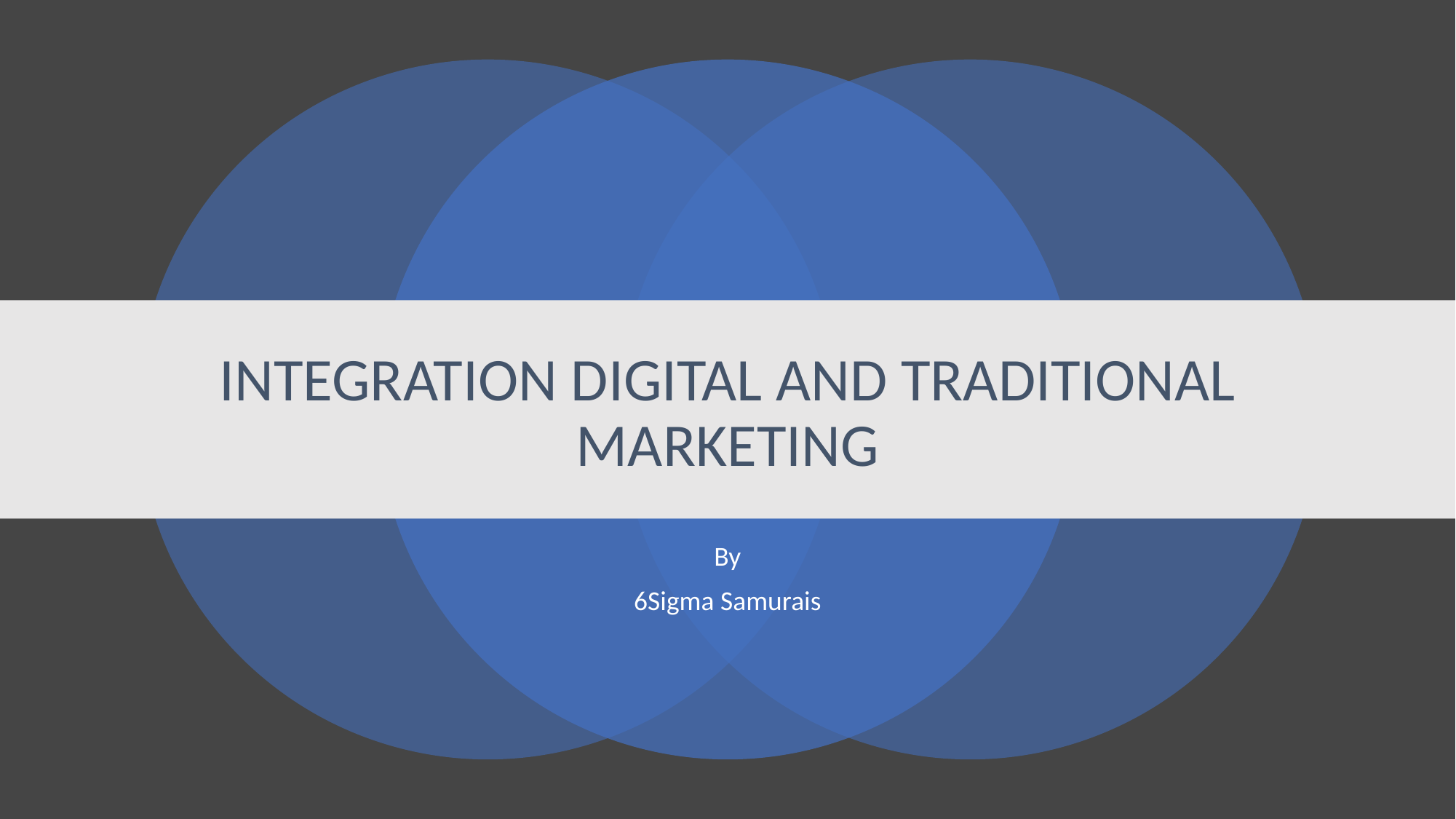

# INTEGRATION DIGITAL AND TRADITIONAL MARKETING
By
6Sigma Samurais